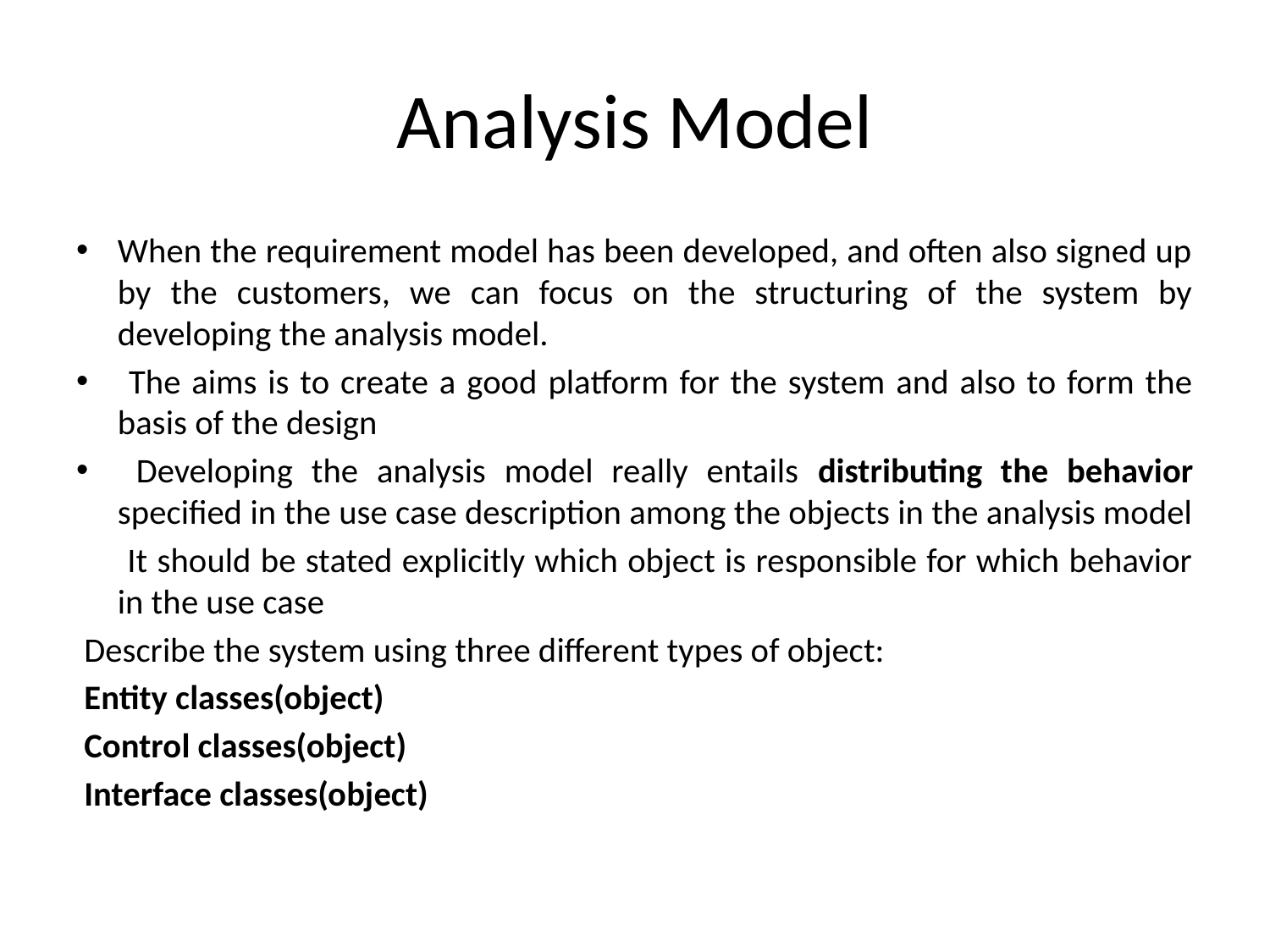

# Analysis Model
When the requirement model has been developed, and often also signed up by the customers, we can focus on the structuring of the system by developing the analysis model.
 The aims is to create a good platform for the system and also to form the basis of the design
 Developing the analysis model really entails distributing the behavior specified in the use case description among the objects in the analysis model
		 It should be stated explicitly which object is responsible for which behavior in the use case
 Describe the system using three different types of object:
 Entity classes(object)
 Control classes(object)
 Interface classes(object)